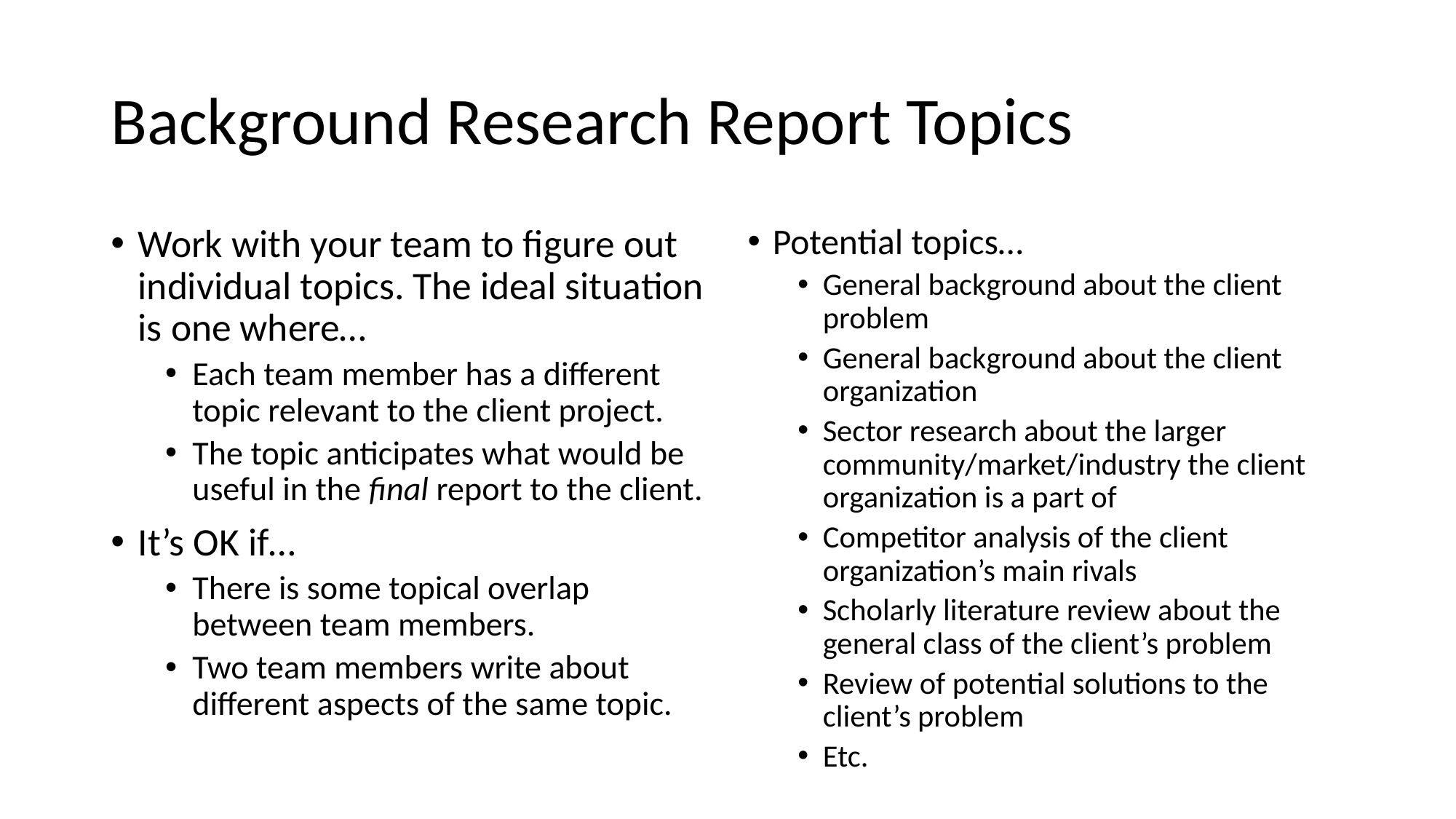

# Background Research Report Topics
Potential topics…
General background about the client problem
General background about the client organization
Sector research about the larger community/market/industry the client organization is a part of
Competitor analysis of the client organization’s main rivals
Scholarly literature review about the general class of the client’s problem
Review of potential solutions to the client’s problem
Etc.
Work with your team to figure out individual topics. The ideal situation is one where…
Each team member has a different topic relevant to the client project.
The topic anticipates what would be useful in the final report to the client.
It’s OK if…
There is some topical overlap between team members.
Two team members write about different aspects of the same topic.